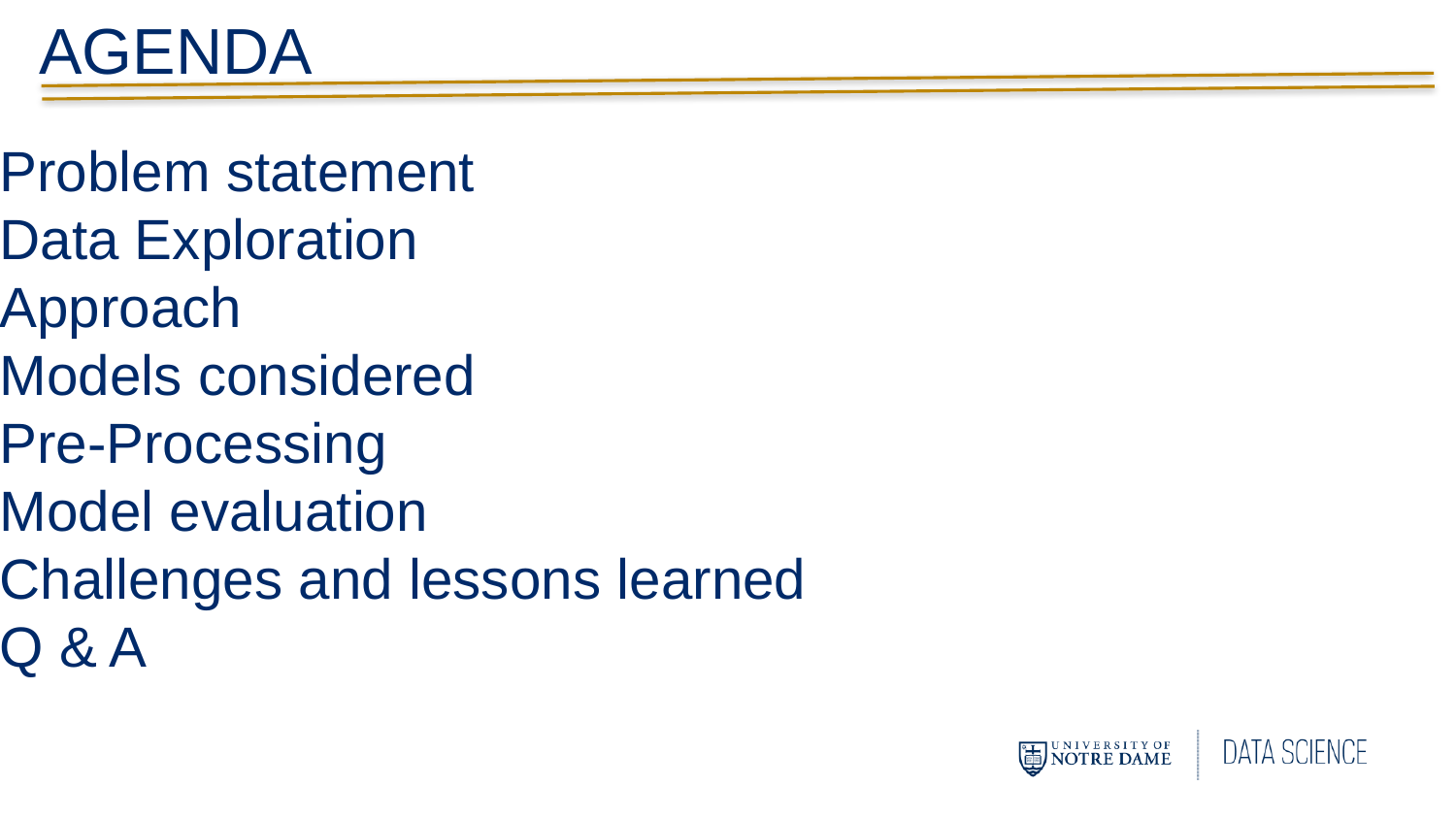

# AGENDA
Problem statement
Data Exploration
Approach
Models considered
Pre-Processing
Model evaluation
Challenges and lessons learned
Q & A